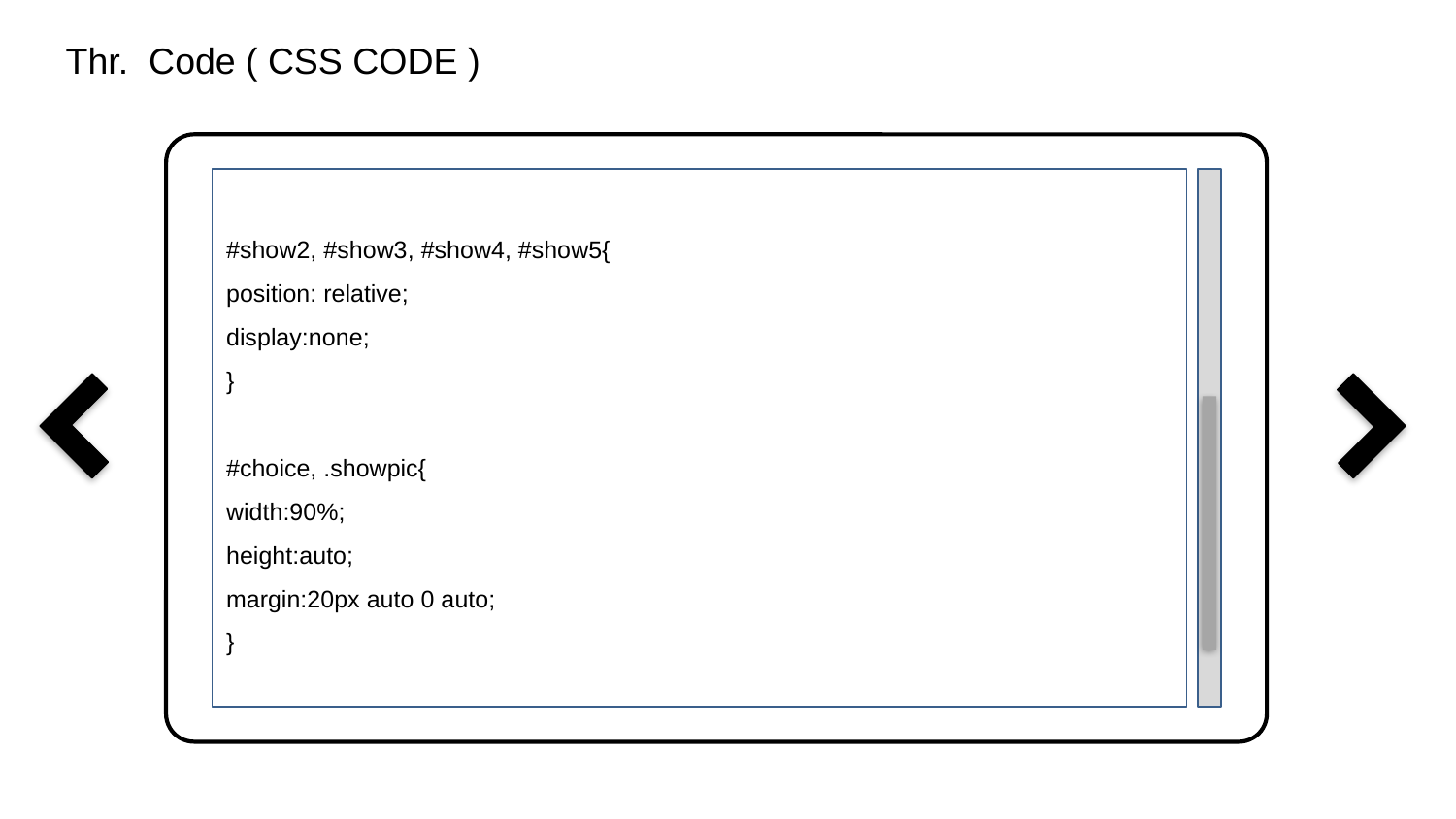

Thr.  Code ( CSS CODE )

#show2, #show3, #show4, #show5{
position: relative;
display:none;
}
#choice, .showpic{
width:90%;
height:auto;
margin:20px auto 0 auto;
}